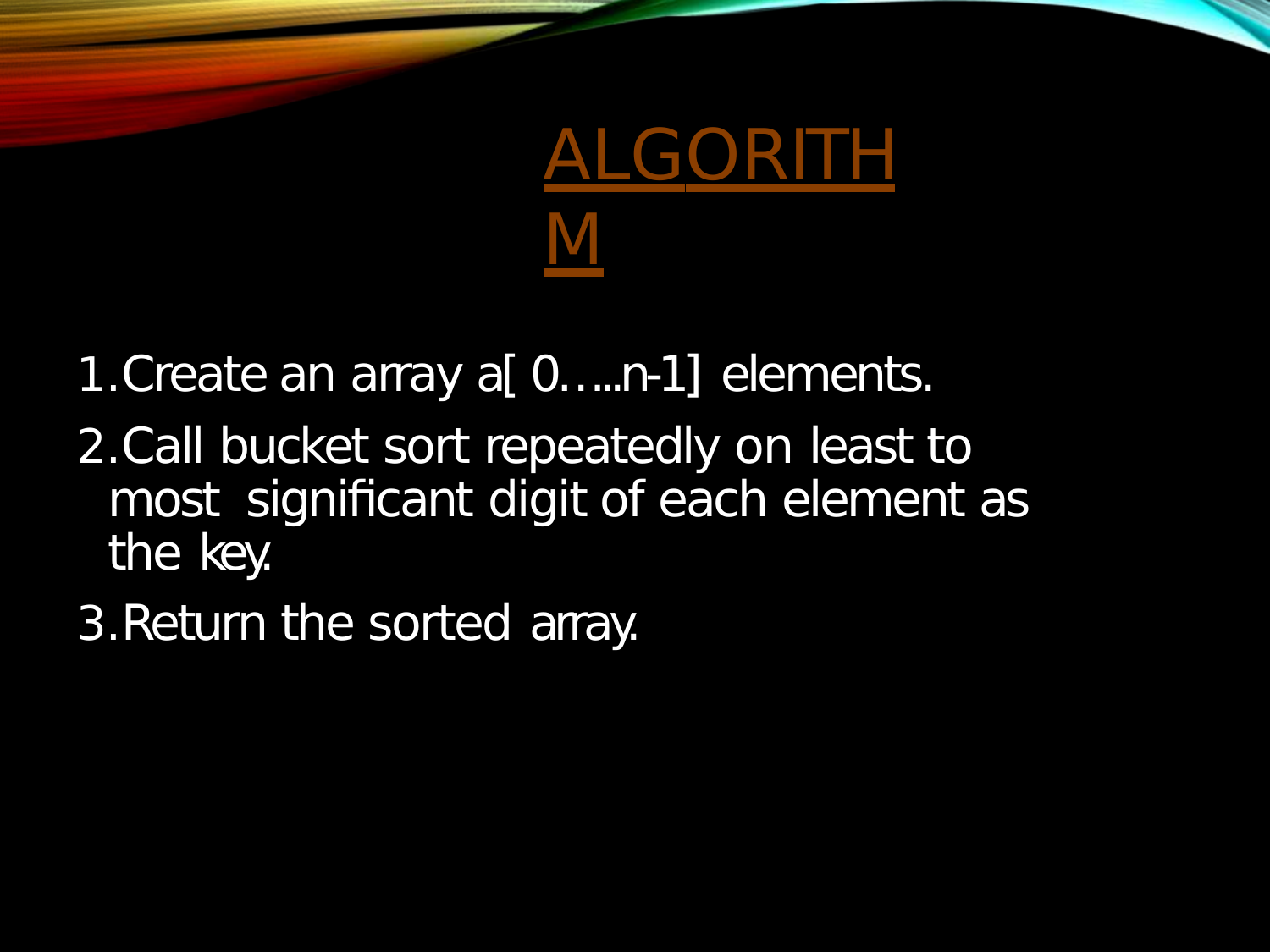

# ALGORITHM
Create an array a[ 0…..n-1] elements.
Call bucket sort repeatedly on least to most  significant digit of each element as the key.
Return the sorted array.